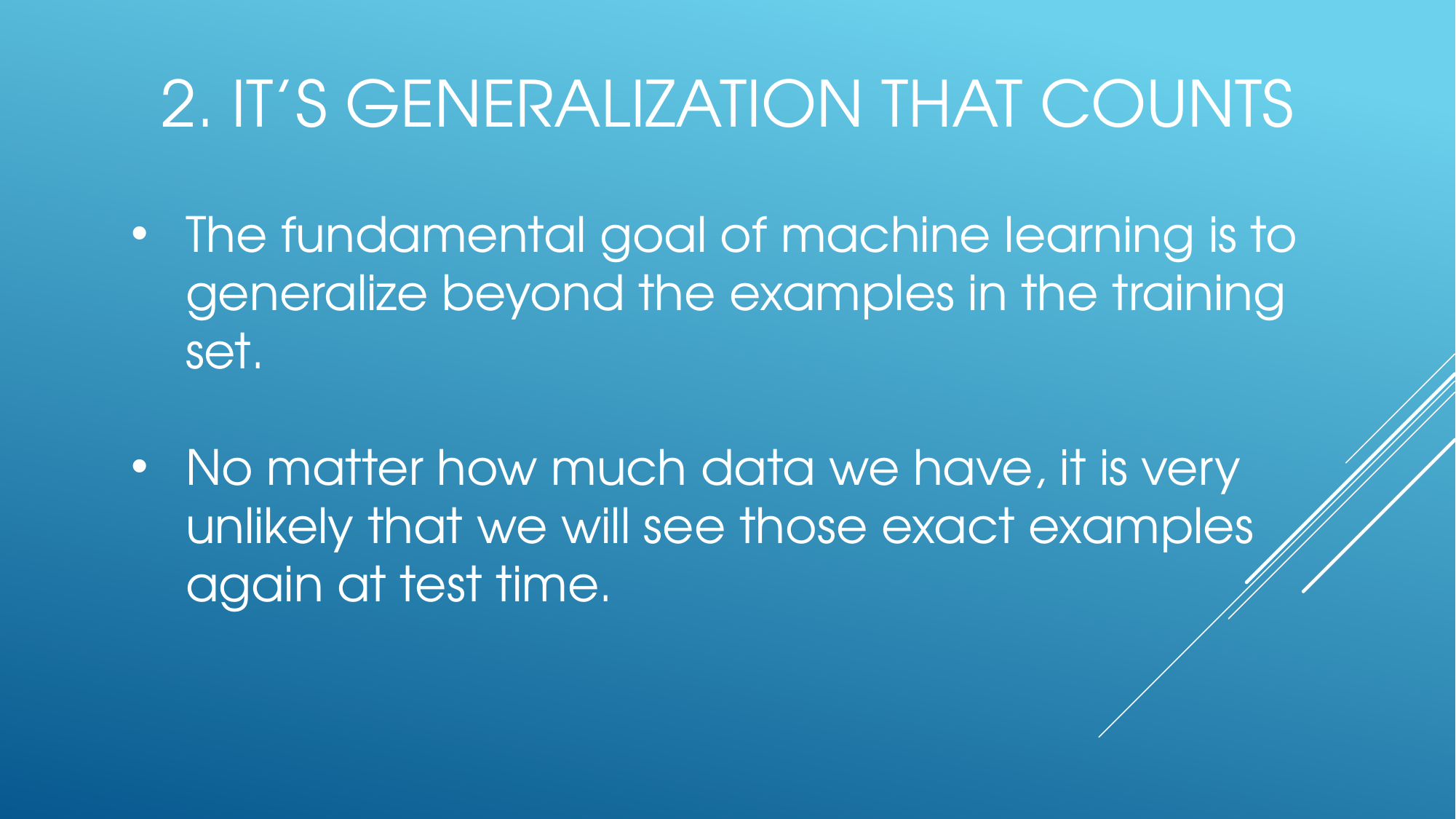

# 2. It’s Generalization that Counts
The fundamental goal of machine learning is to generalize beyond the examples in the training set.

No matter how much data we have, it is very unlikely that we will see those exact examples again at test time.